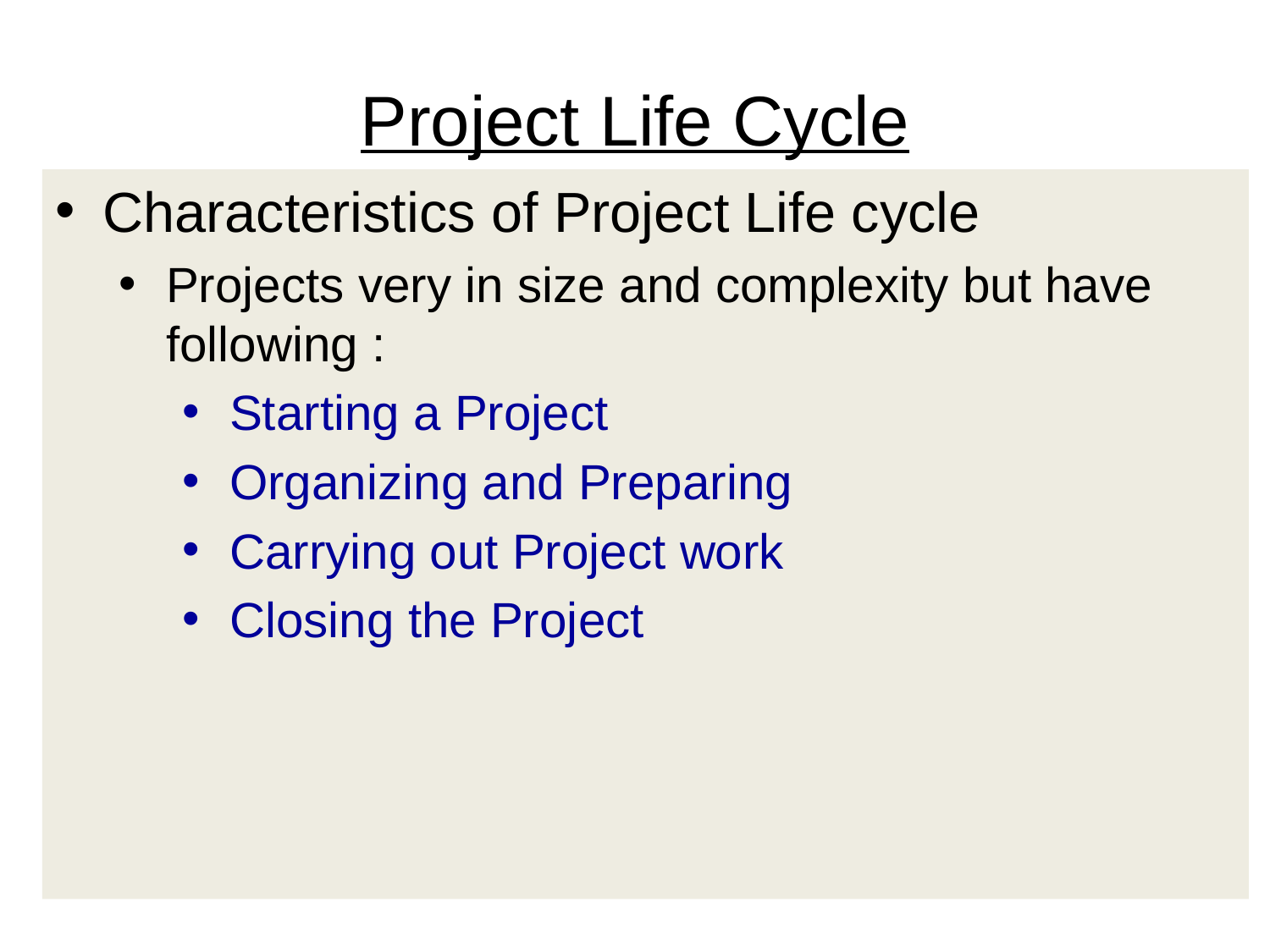

# Project Life Cycle
Characteristics of Project Life cycle
Projects very in size and complexity but have following :
Starting a Project
Organizing and Preparing
Carrying out Project work
Closing the Project

The stages in a classic life cycle of the project are:
Requirement Analysis
Specification
Coding
Verification and validation
Implementation/installation
Maintenance and support